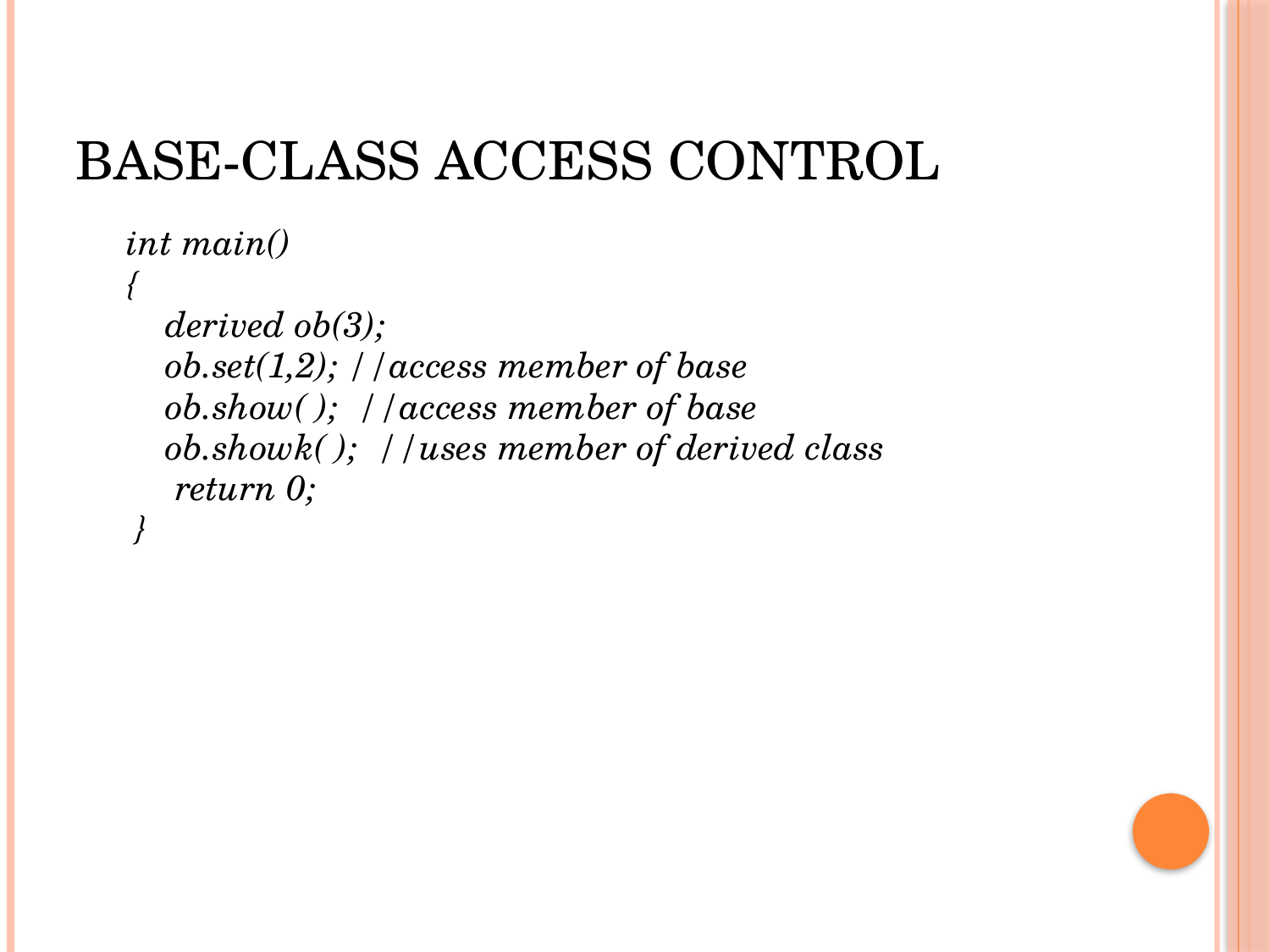

# Base-Class Access Control
int main()
{
    derived ob(3);
    ob.set(1,2); //access member of base
    ob.show( );  //access member of base
    ob.showk( );  //uses member of derived class
     return 0;
 }